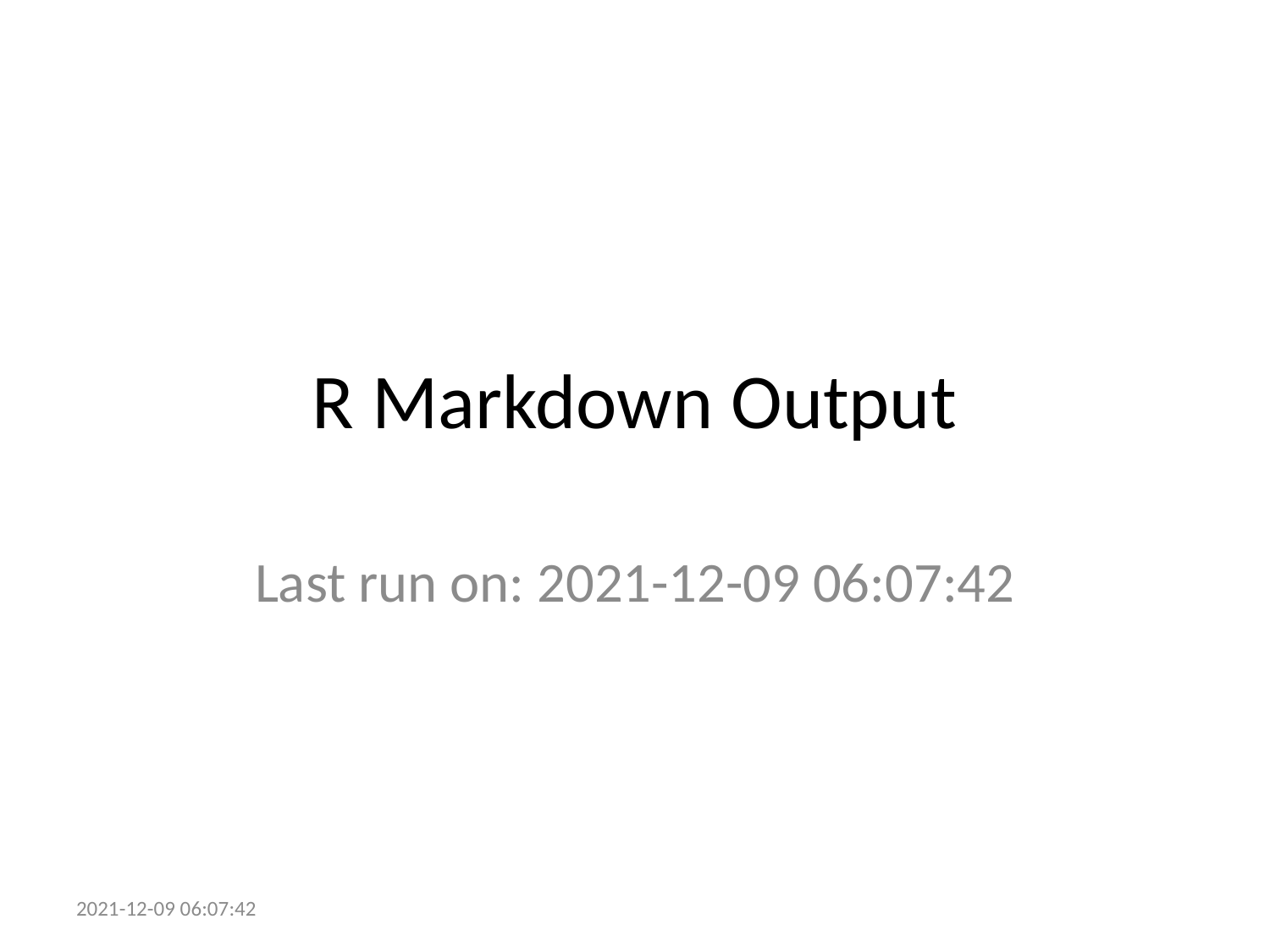

# R Markdown Output
Last run on: 2021-12-09 06:07:42
2021-12-09 06:07:42